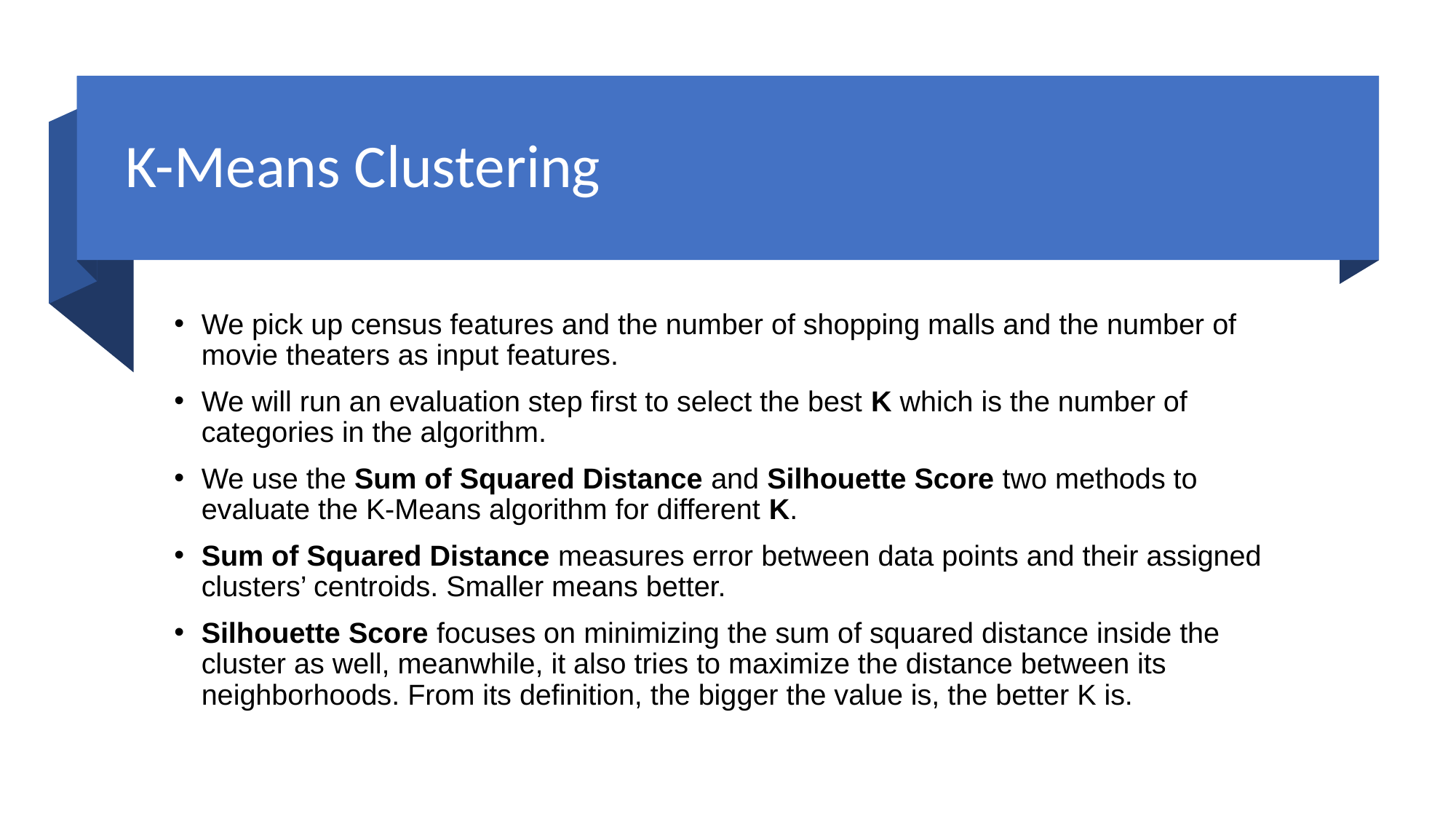

# K-Means Clustering

We pick up census features and the number of shopping malls and the number of movie theaters as input features.
We will run an evaluation step first to select the best K which is the number of categories in the algorithm.
We use the Sum of Squared Distance and Silhouette Score two methods to evaluate the K-Means algorithm for different K.
Sum of Squared Distance measures error between data points and their assigned clusters’ centroids. Smaller means better.
Silhouette Score focuses on minimizing the sum of squared distance inside the cluster as well, meanwhile, it also tries to maximize the distance between its neighborhoods. From its definition, the bigger the value is, the better K is.